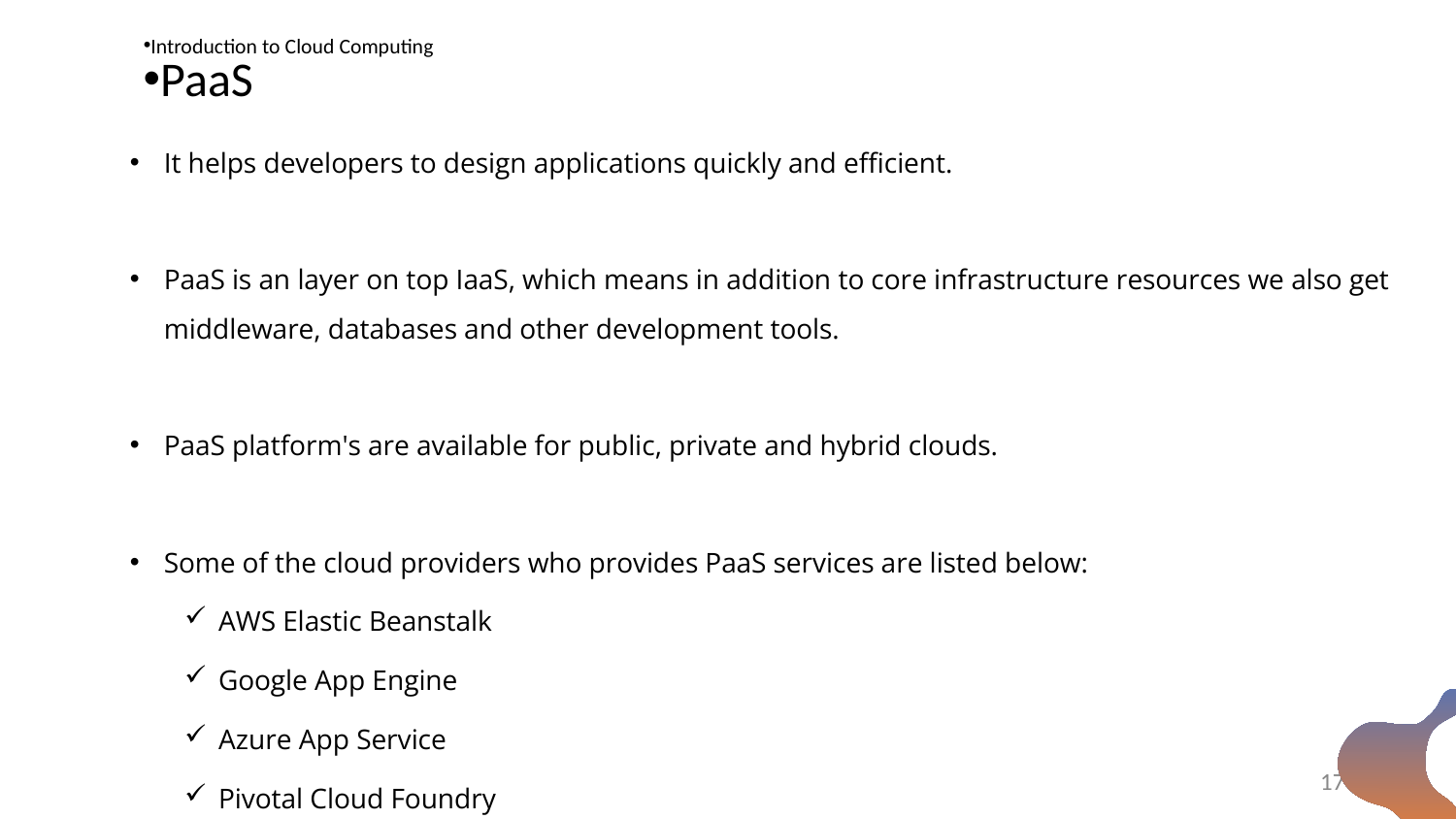

Introduction to Cloud Computing
PaaS
#
It helps developers to design applications quickly and efficient.

PaaS is an layer on top IaaS, which means in addition to core infrastructure resources we also get middleware, databases and other development tools.

PaaS platform's are available for public, private and hybrid clouds.

Some of the cloud providers who provides PaaS services are listed below:
AWS Elastic Beanstalk
Google App Engine
Azure App Service
Pivotal Cloud Foundry

17